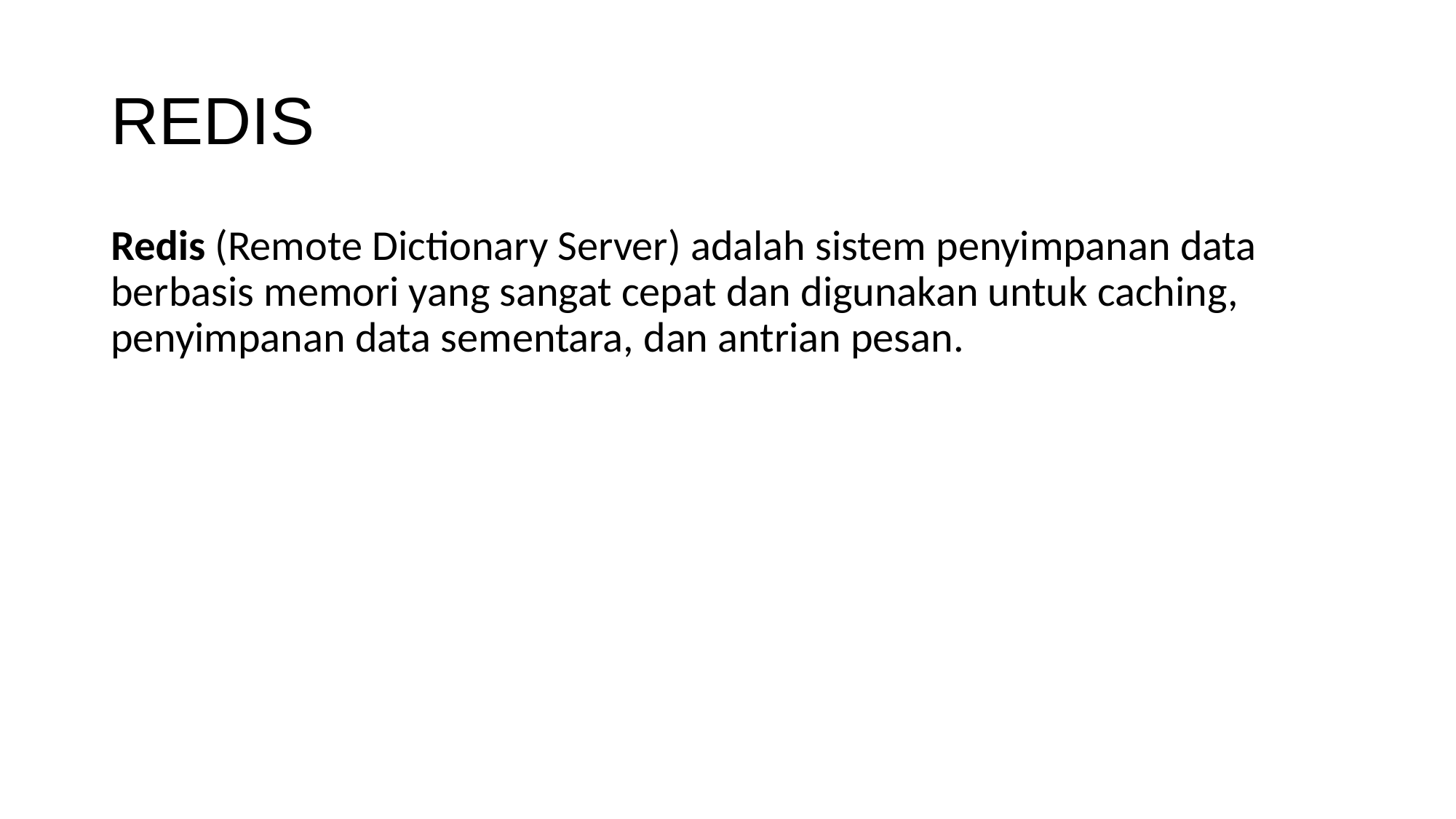

# REDIS
Redis (Remote Dictionary Server) adalah sistem penyimpanan data berbasis memori yang sangat cepat dan digunakan untuk caching, penyimpanan data sementara, dan antrian pesan.